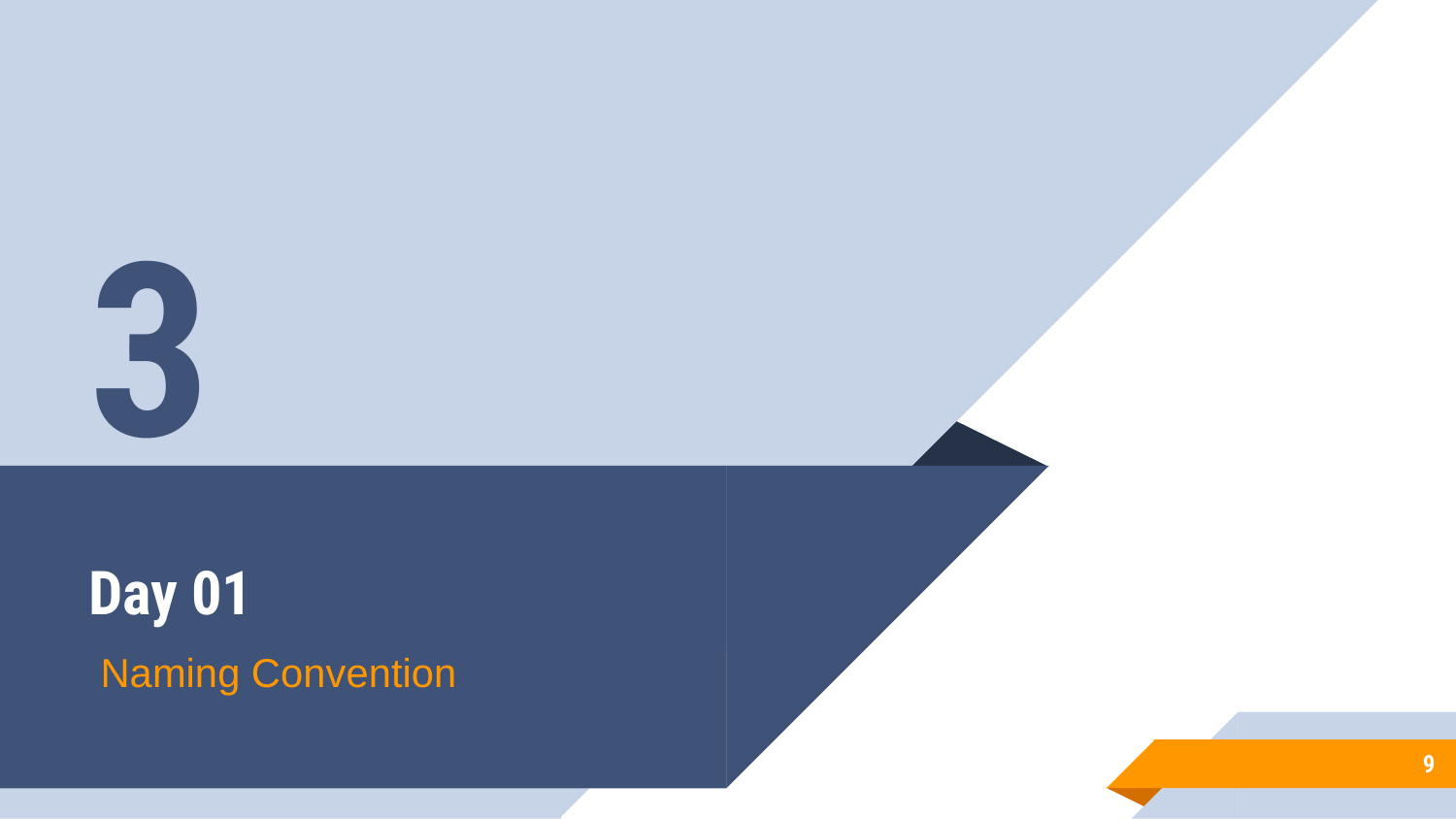

3
# Day 01
Naming Convention
9